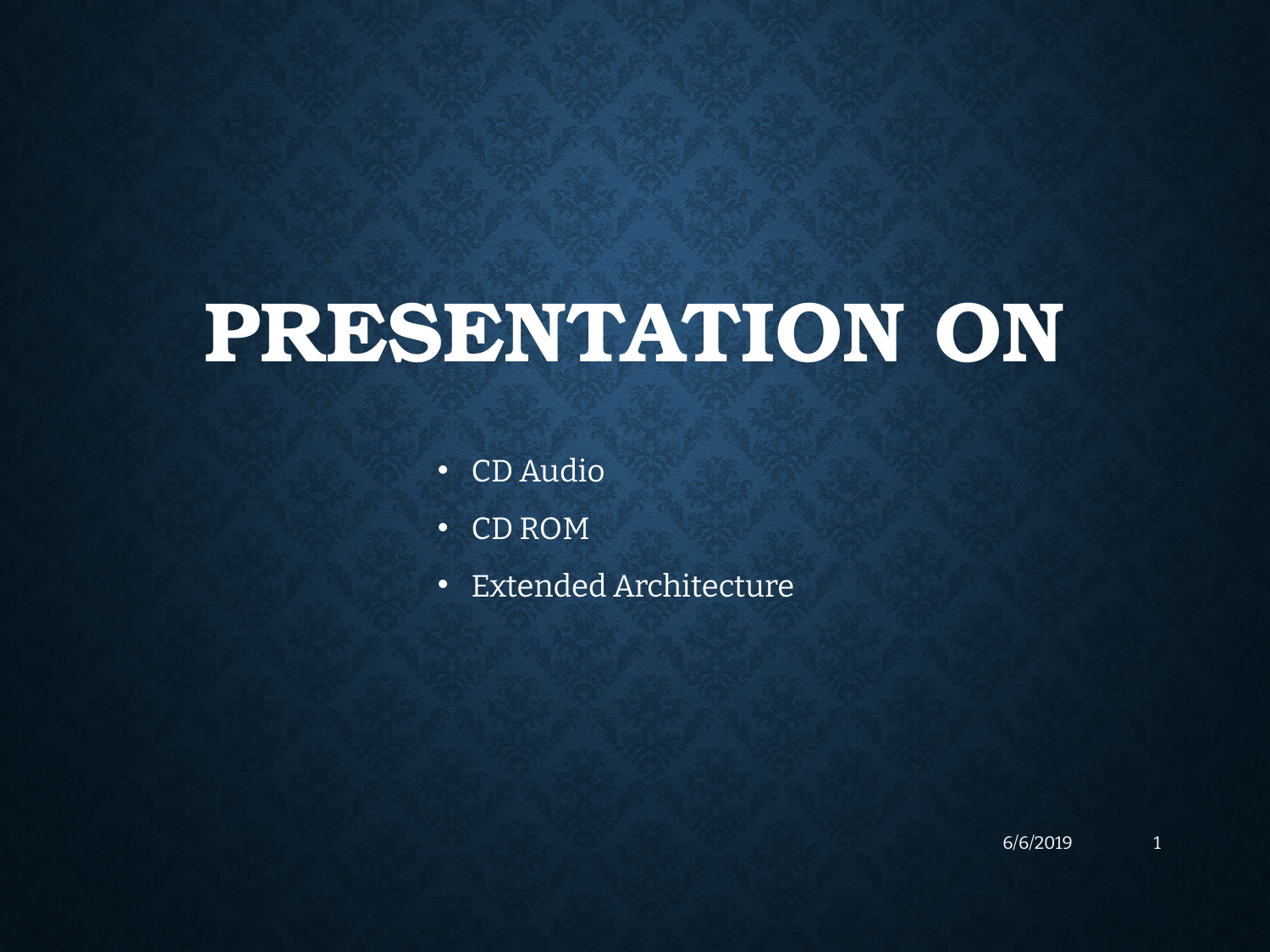

# Presentation on
CD Audio
CD ROM
Extended Architecture
6/6/2019
1